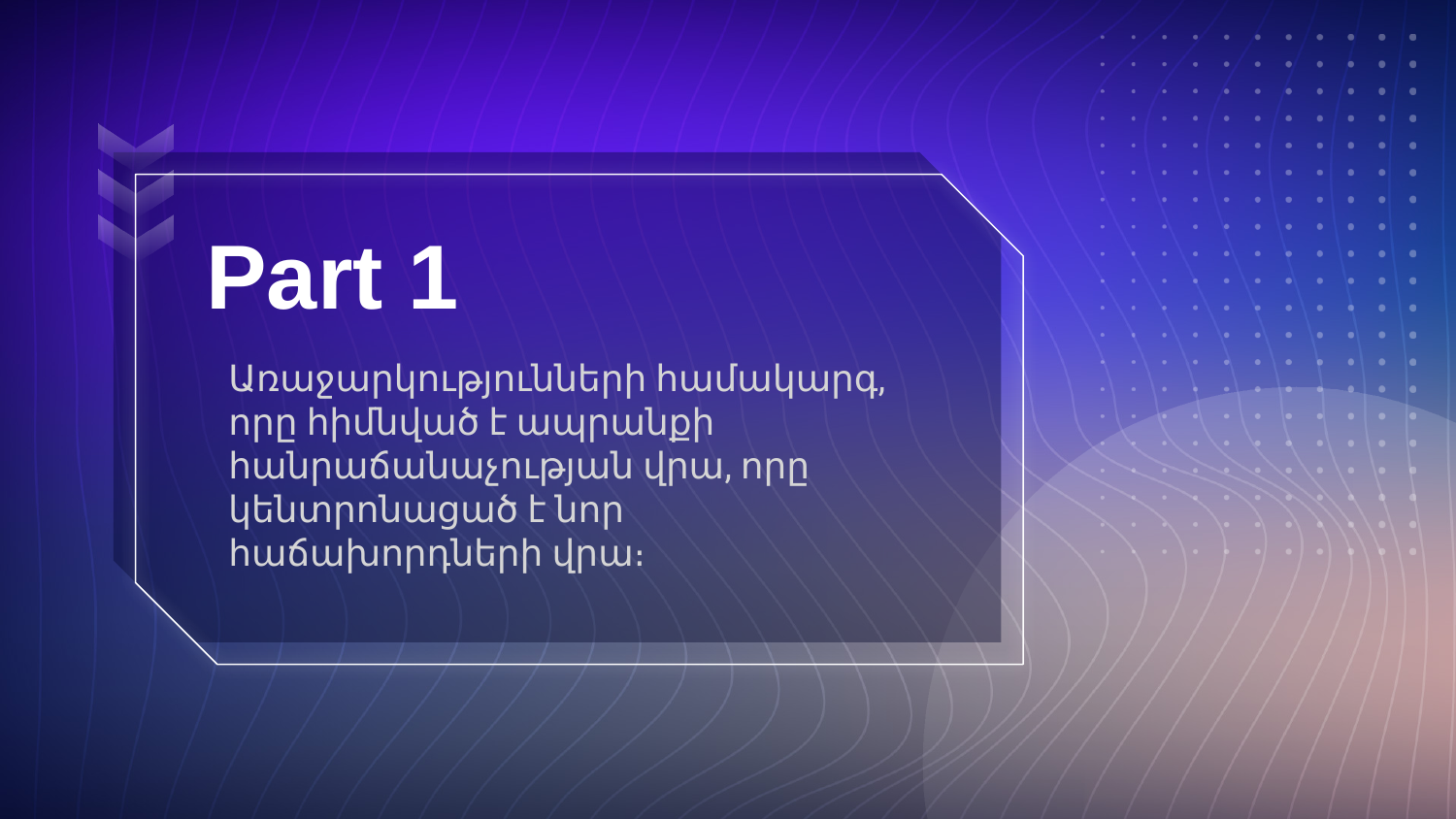

# Part 1
Առաջարկությունների համակարգ, որը հիմնված է ապրանքի հանրաճանաչության վրա, որը կենտրոնացած է նոր հաճախորդների վրա։